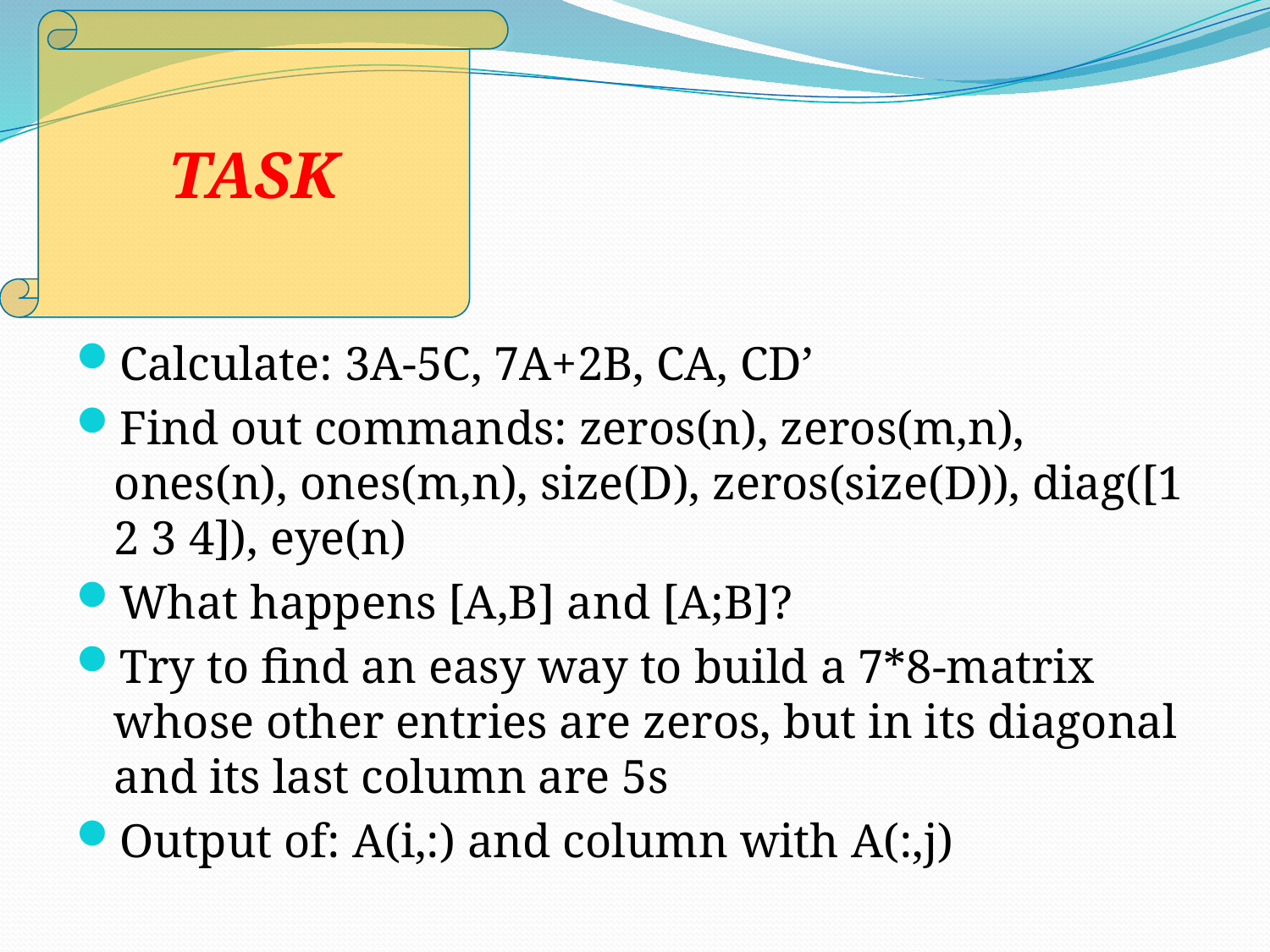

TASK
Calculate: 3A-5C, 7A+2B, CA, CD’
Find out commands: zeros(n), zeros(m,n), ones(n), ones(m,n), size(D), zeros(size(D)), diag([1 2 3 4]), eye(n)
What happens [A,B] and [A;B]?
Try to find an easy way to build a 7*8-matrix whose other entries are zeros, but in its diagonal and its last column are 5s
Output of: A(i,:) and column with A(:,j)